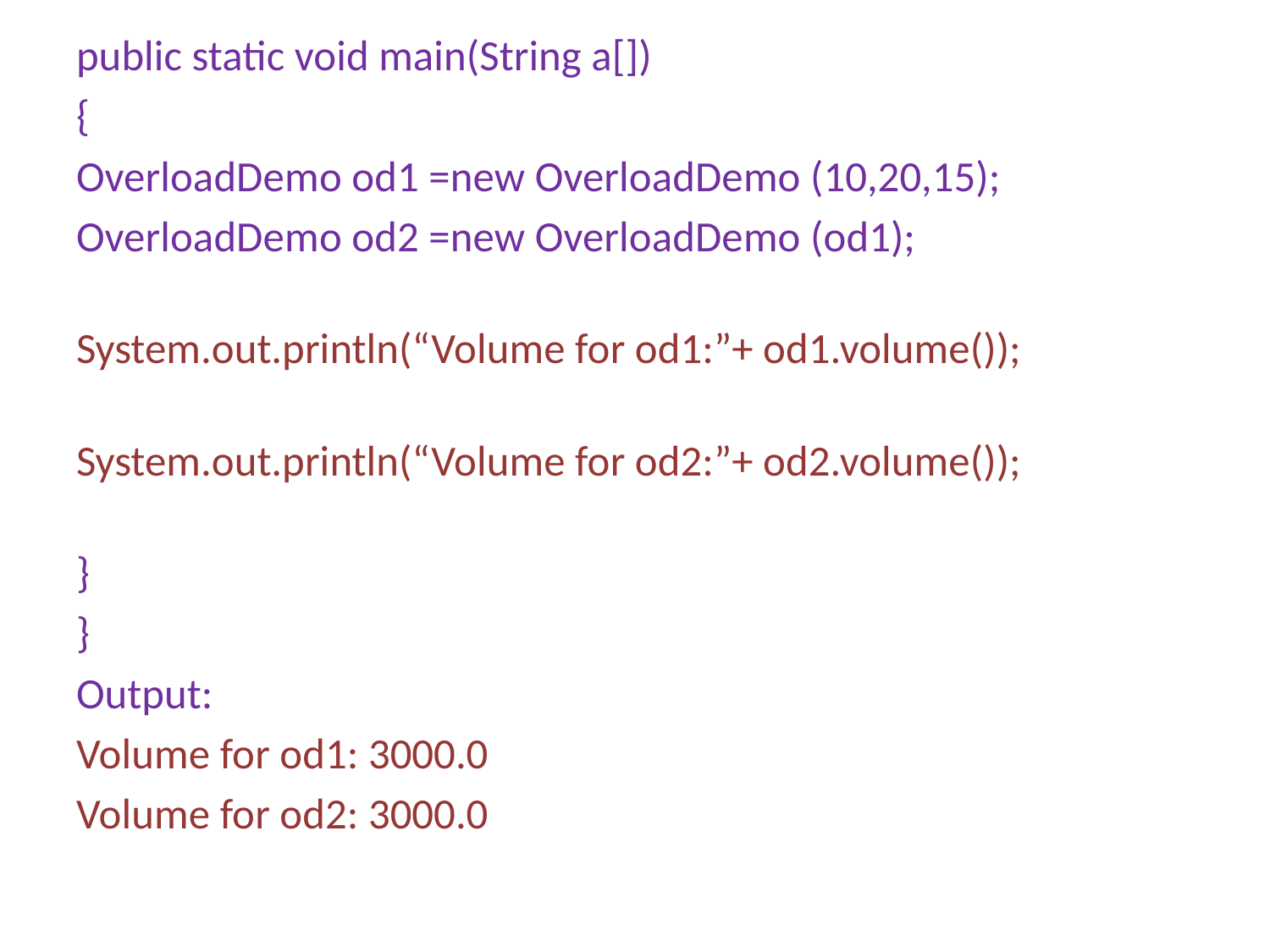

public static void main(String a[])
{
OverloadDemo od1 =new OverloadDemo (10,20,15);
OverloadDemo od2 =new OverloadDemo (od1);
System.out.println(“Volume for od1:”+ od1.volume());
System.out.println(“Volume for od2:”+ od2.volume());
}
}
Output:
Volume for od1: 3000.0
Volume for od2: 3000.0